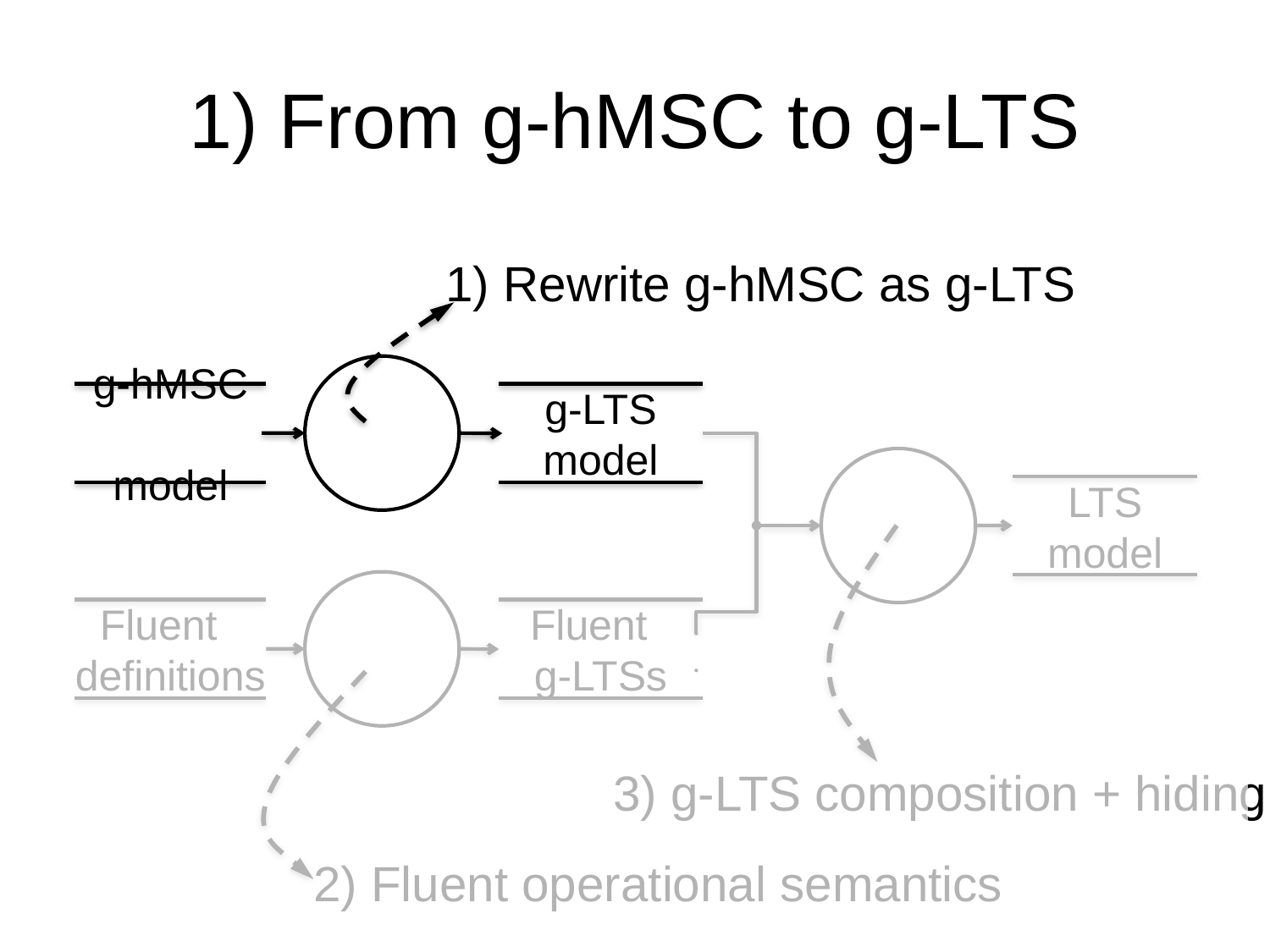

# 1) From g-hMSC to g-LTS
1) Rewrite g-hMSC as g-LTS

g-hMSC
model
g-LTS
model

LTS
model

Fluent
definitions
Fluent
g-LTSs

3) g-LTS composition + hiding
2) Fluent operational semantics